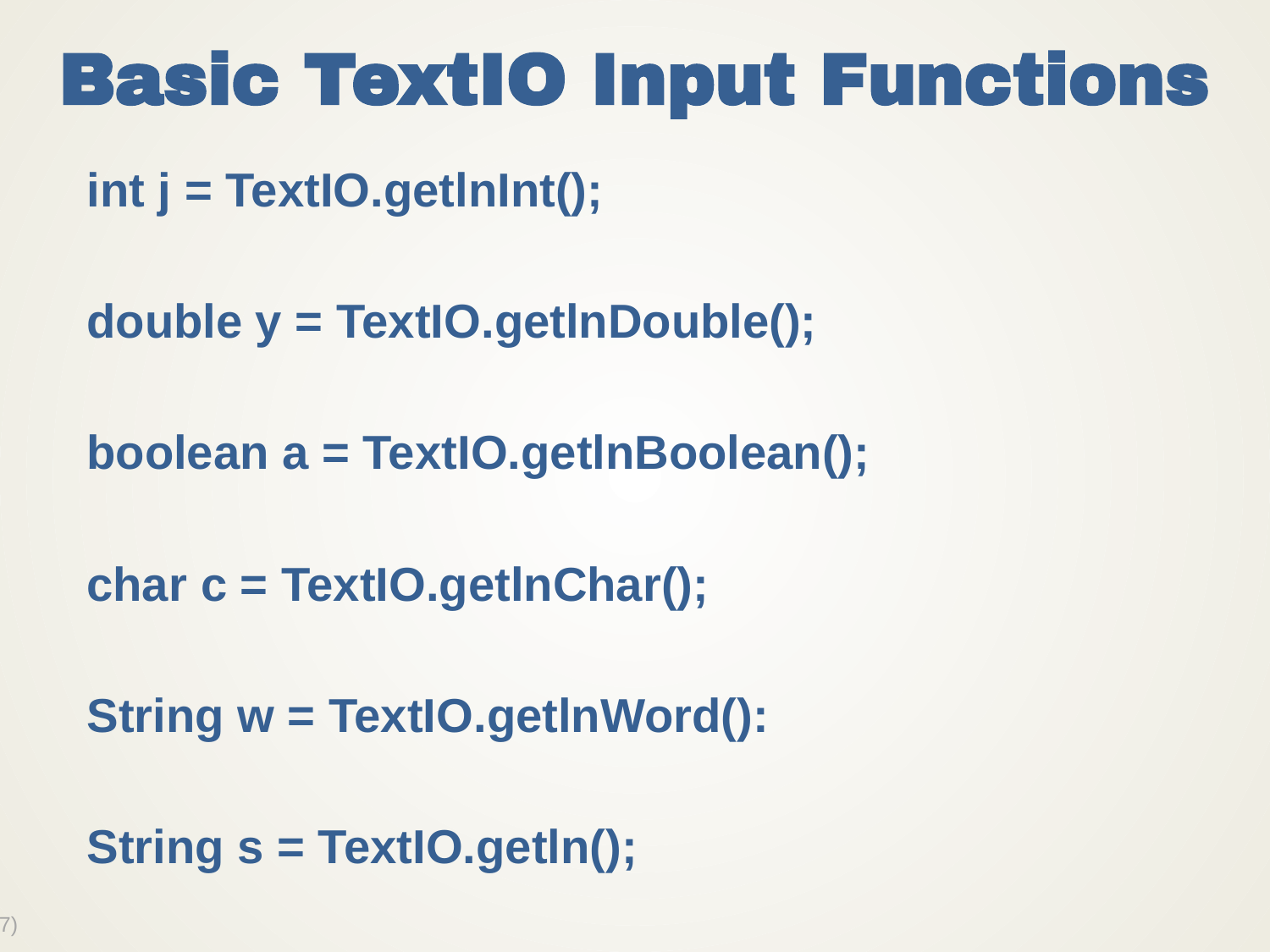

# Basic TextIO Input Functions
int j = TextIO.getlnInt();

double y = TextIO.getlnDouble();

boolean a = TextIO.getlnBoolean();

char c = TextIO.getlnChar();

String w = TextIO.getlnWord():

String s = TextIO.getln();